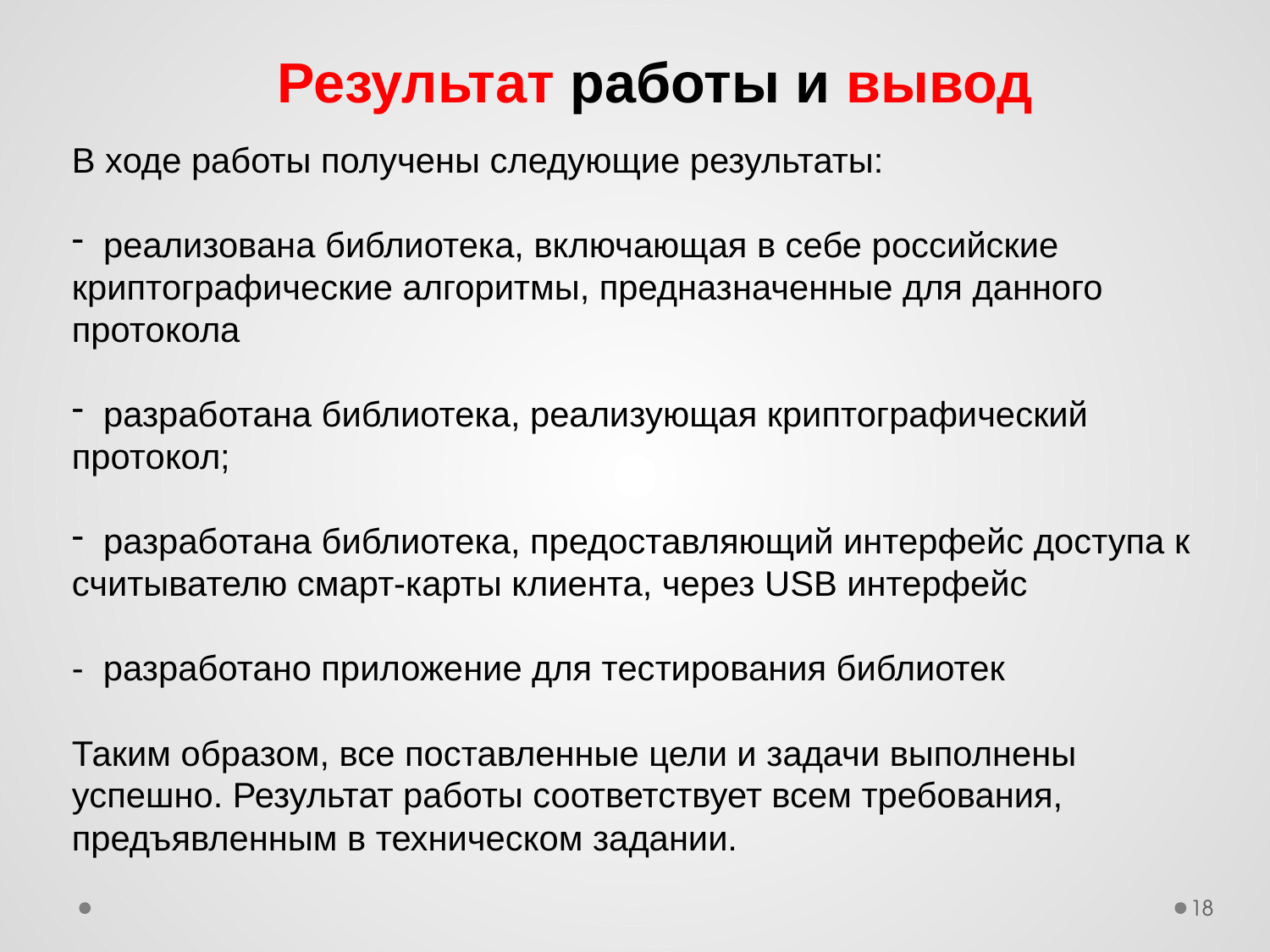

Результат работы и вывод
В ходе работы получены следующие результаты:

  реализована библиотека, включающая в себе российские криптографические алгоритмы, предназначенные для данного протокола

  разработана библиотека, реализующая криптографический протокол;

  разработана библиотека, предоставляющий интерфейс доступа к считывателю смарт-карты клиента, через USB интерфейс

-  разработано приложение для тестирования библиотек

Таким образом, все поставленные цели и задачи выполнены успешно. Результат работы соответствует всем требования, предъявленным в техническом задании.

18